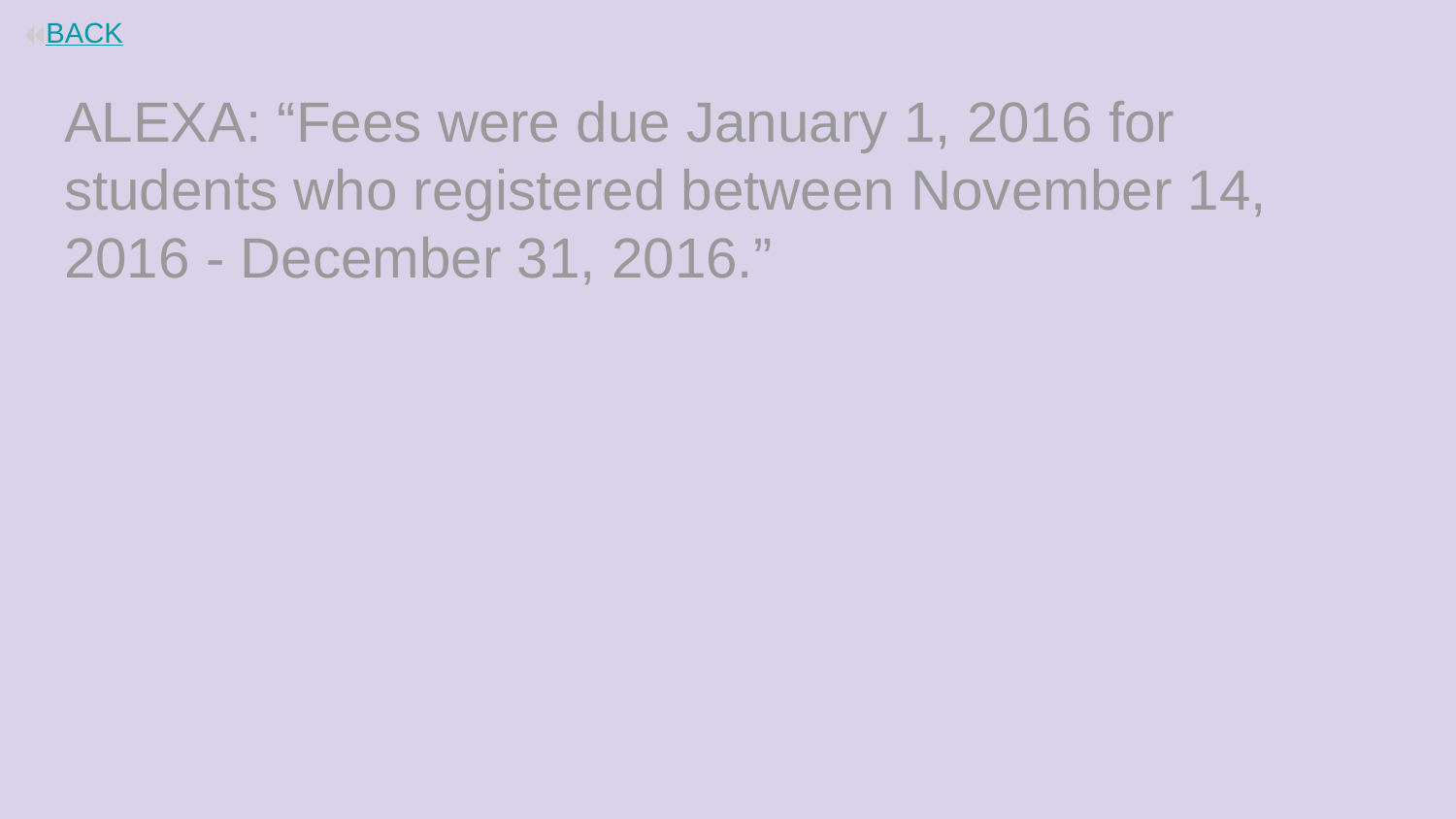

⏪BACK
# ALEXA: “Fees were due January 1, 2016 for students who registered between November 14, 2016 - December 31, 2016.”